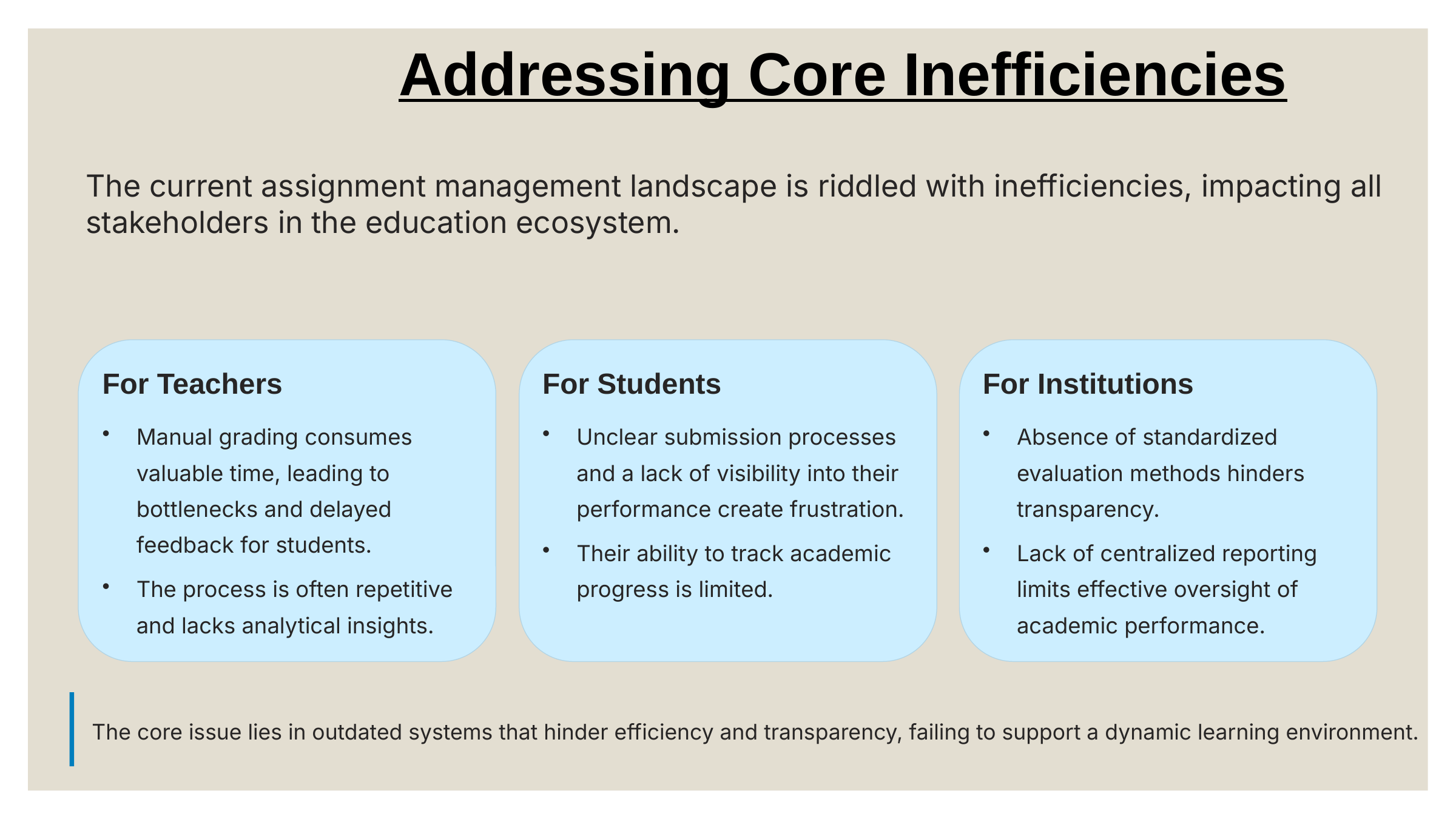

Addressing Core Inefficiencies
The current assignment management landscape is riddled with inefficiencies, impacting all stakeholders in the education ecosystem.

For Teachers
For Students
For Institutions
Manual grading consumes valuable time, leading to bottlenecks and delayed feedback for students.
Unclear submission processes and a lack of visibility into their performance create frustration.
Absence of standardized evaluation methods hinders transparency.
Their ability to track academic progress is limited.
Lack of centralized reporting limits effective oversight of academic performance.
The process is often repetitive and lacks analytical insights.

The core issue lies in outdated systems that hinder efficiency and transparency, failing to support a dynamic learning environment.